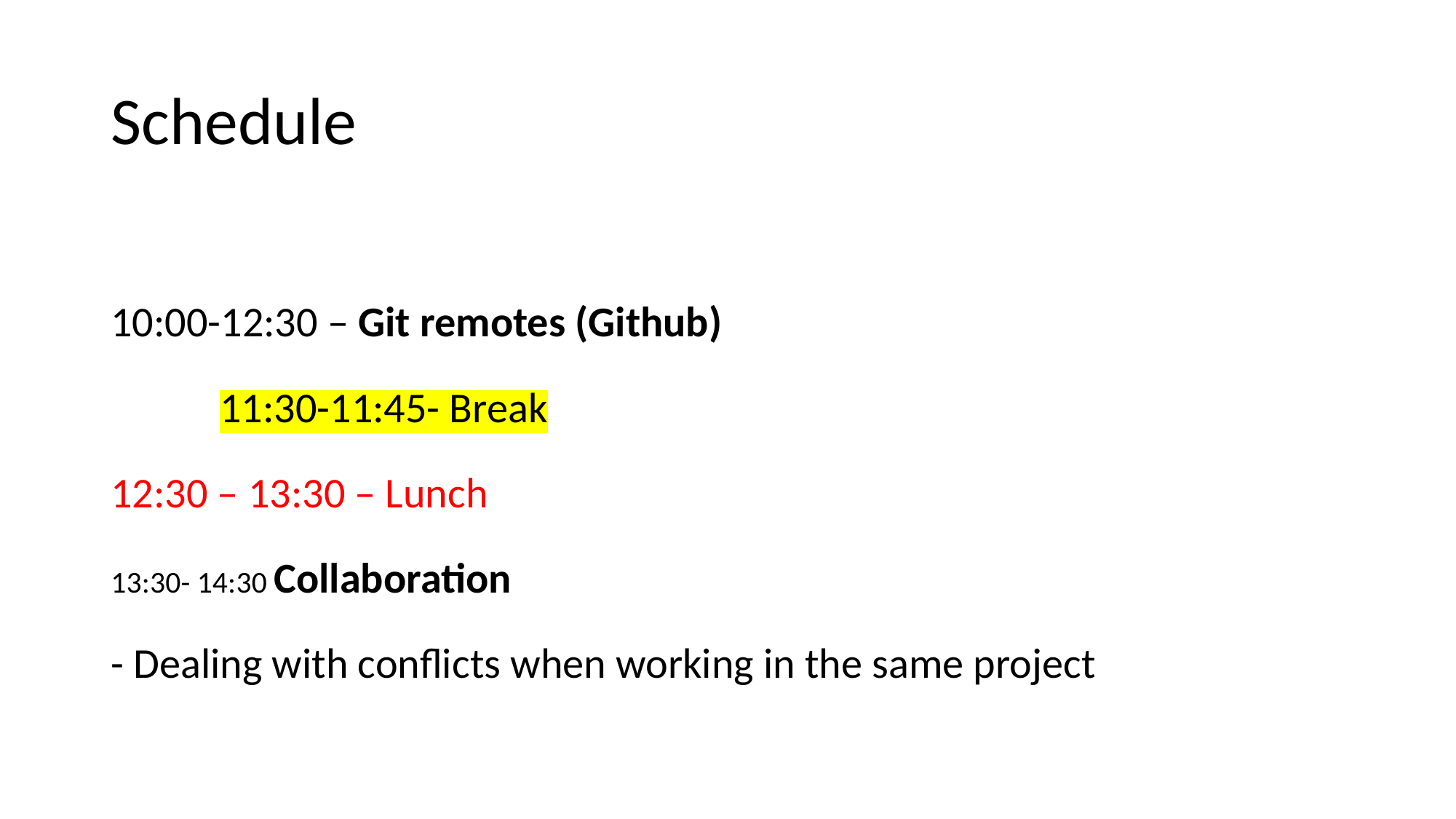

# Schedule

10:00-12:30 – Git remotes (Github)
	11:30-11:45- Break
12:30 – 13:30 – Lunch
13:30- 14:30 Collaboration
- Dealing with conflicts when working in the same project